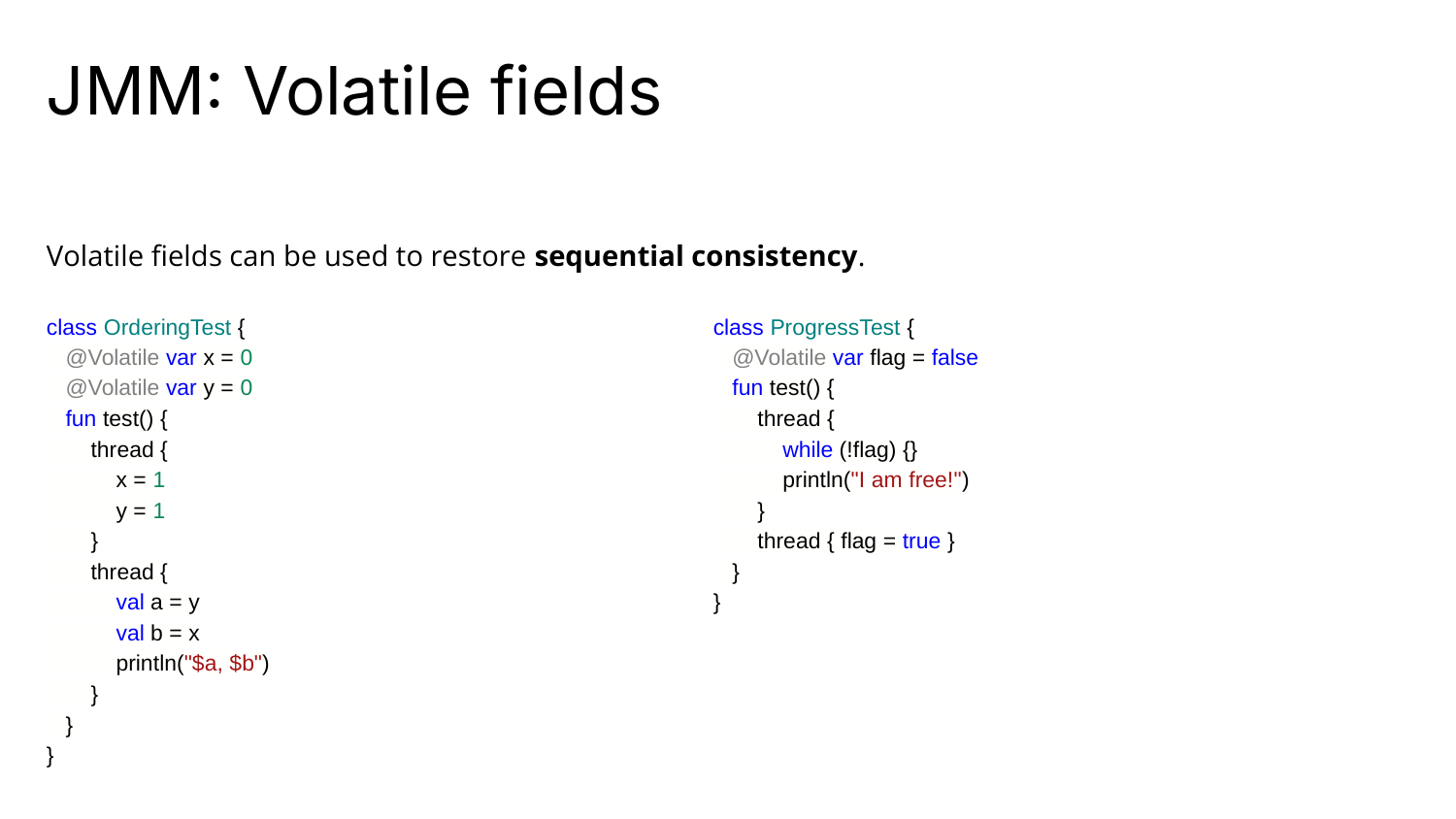

# JMM: Volatile fields
Volatile fields can be used to restore sequential consistency.

class OrderingTest {
   @Volatile var x = 0
   @Volatile var y = 0
   fun test() {
       thread {
           x = 1
           y = 1
       }
       thread {
           val a = y
           val b = x
           println("$a, $b")
       }
   }
}

class ProgressTest {
   @Volatile var flag = false
   fun test() {
       thread {
           while (!flag) {}
           println("I am free!")
       }
       thread { flag = true }
   }
}